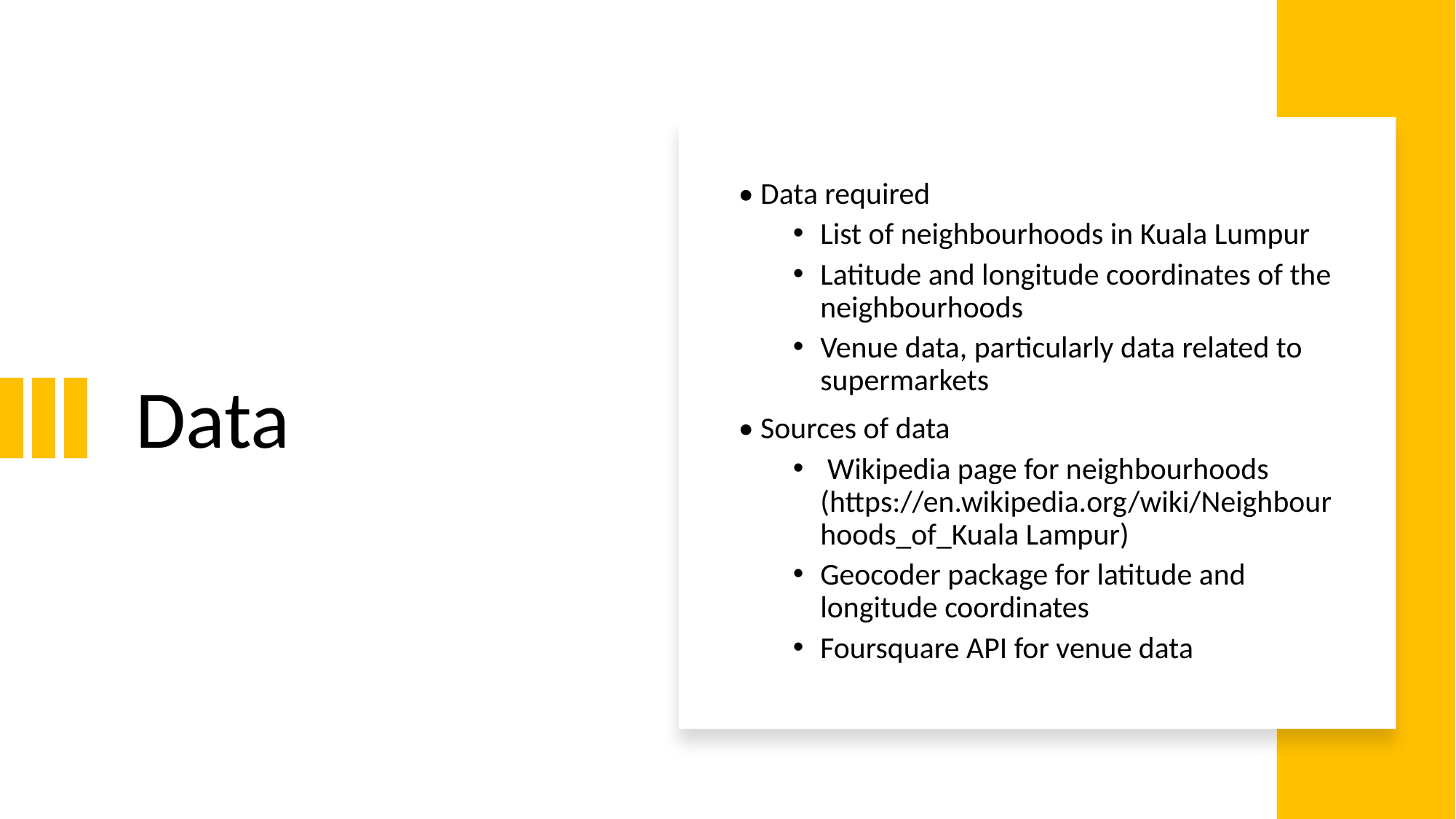

# Data
• Data required
List of neighbourhoods in Kuala Lumpur
Latitude and longitude coordinates of the neighbourhoods
Venue data, particularly data related to supermarkets
• Sources of data
 Wikipedia page for neighbourhoods (https://en.wikipedia.org/wiki/Neighbourhoods_of_Kuala Lampur)
Geocoder package for latitude and longitude coordinates
Foursquare API for venue data